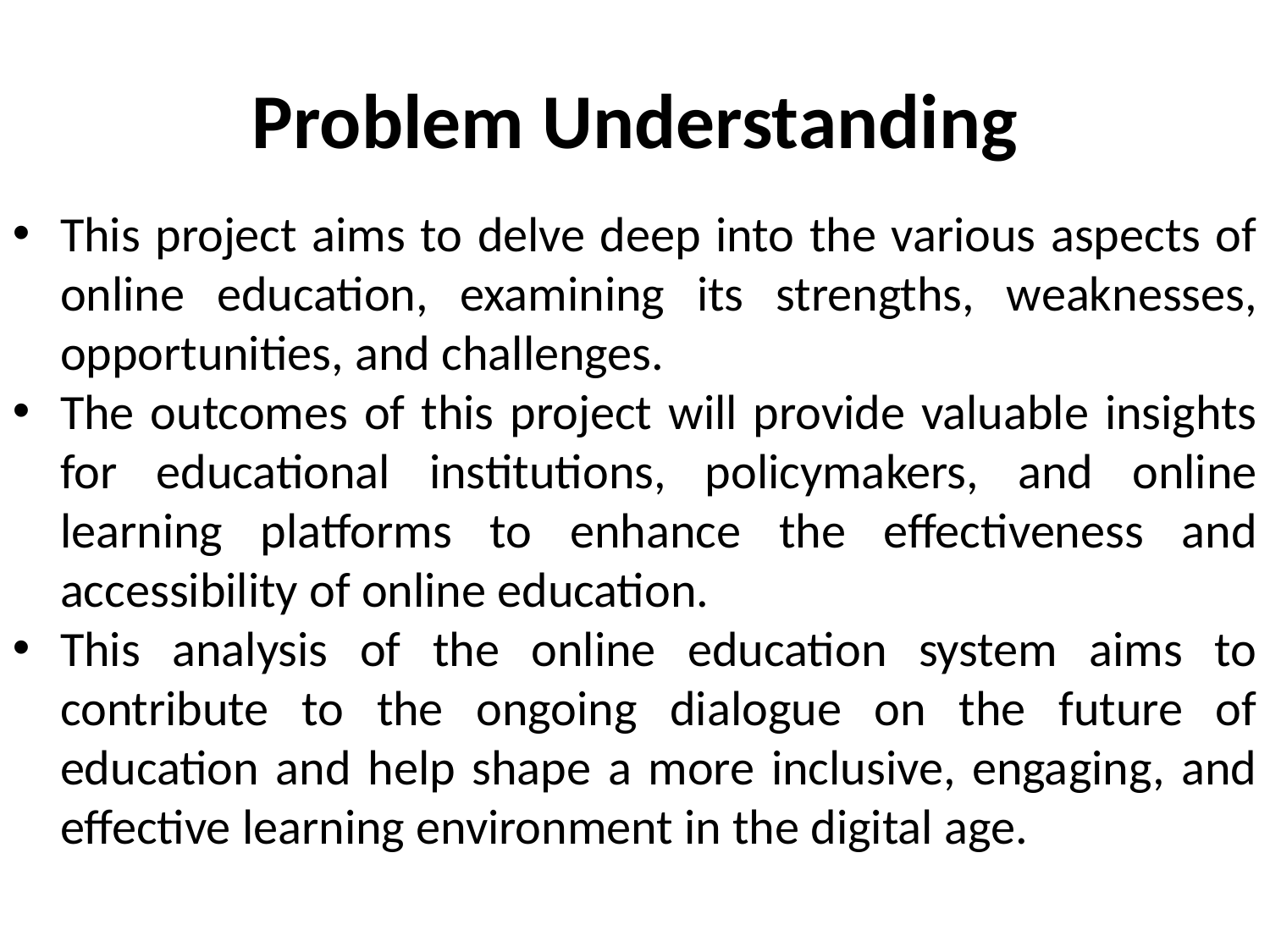

# Problem Understanding
This project aims to delve deep into the various aspects of online education, examining its strengths, weaknesses, opportunities, and challenges.
The outcomes of this project will provide valuable insights for educational institutions, policymakers, and online learning platforms to enhance the effectiveness and accessibility of online education.
This analysis of the online education system aims to contribute to the ongoing dialogue on the future of education and help shape a more inclusive, engaging, and effective learning environment in the digital age.